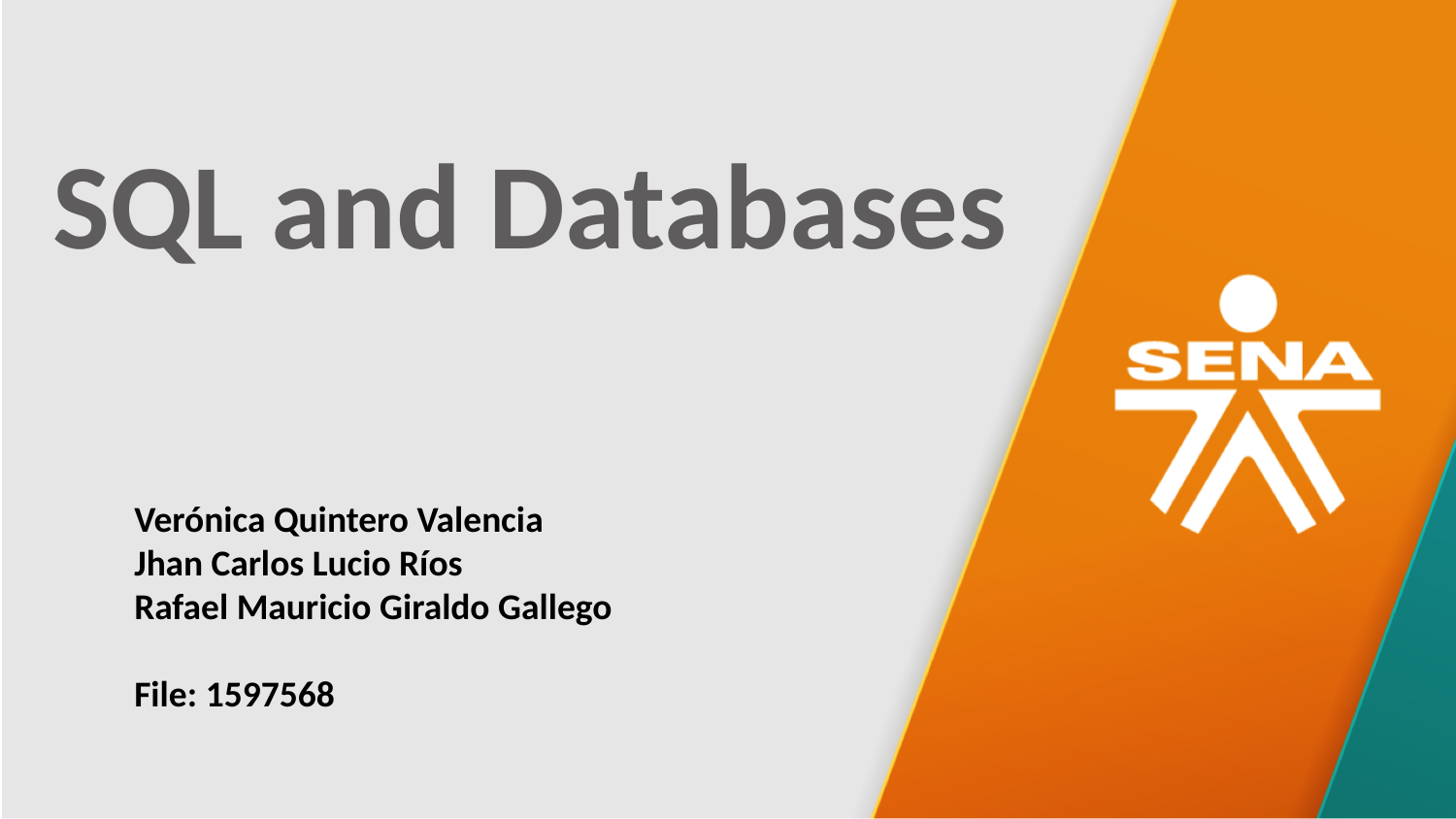

SQL and Databases
Verónica Quintero Valencia
Jhan Carlos Lucio Ríos
Rafael Mauricio Giraldo Gallego

File: 1597568